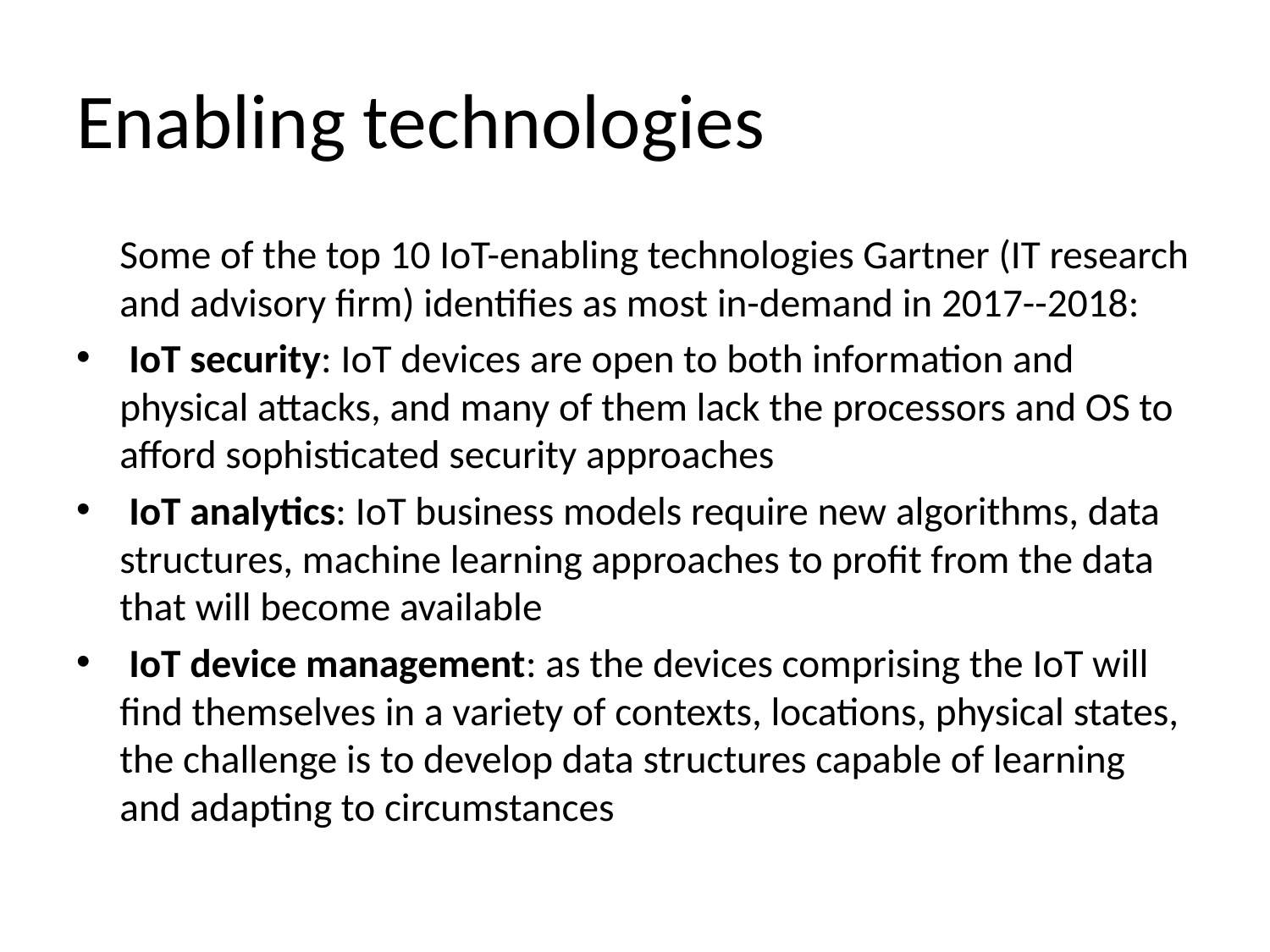

# Enabling technologies
	Some of the top 10 IoT-enabling technologies Gartner (IT research and advisory firm) identifies as most in-demand in 2017--2018:
 IoT security: IoT devices are open to both information and physical attacks, and many of them lack the processors and OS to afford sophisticated security approaches
 IoT analytics: IoT business models require new algorithms, data structures, machine learning approaches to profit from the data that will become available
 IoT device management: as the devices comprising the IoT will find themselves in a variety of contexts, locations, physical states, the challenge is to develop data structures capable of learning and adapting to circumstances